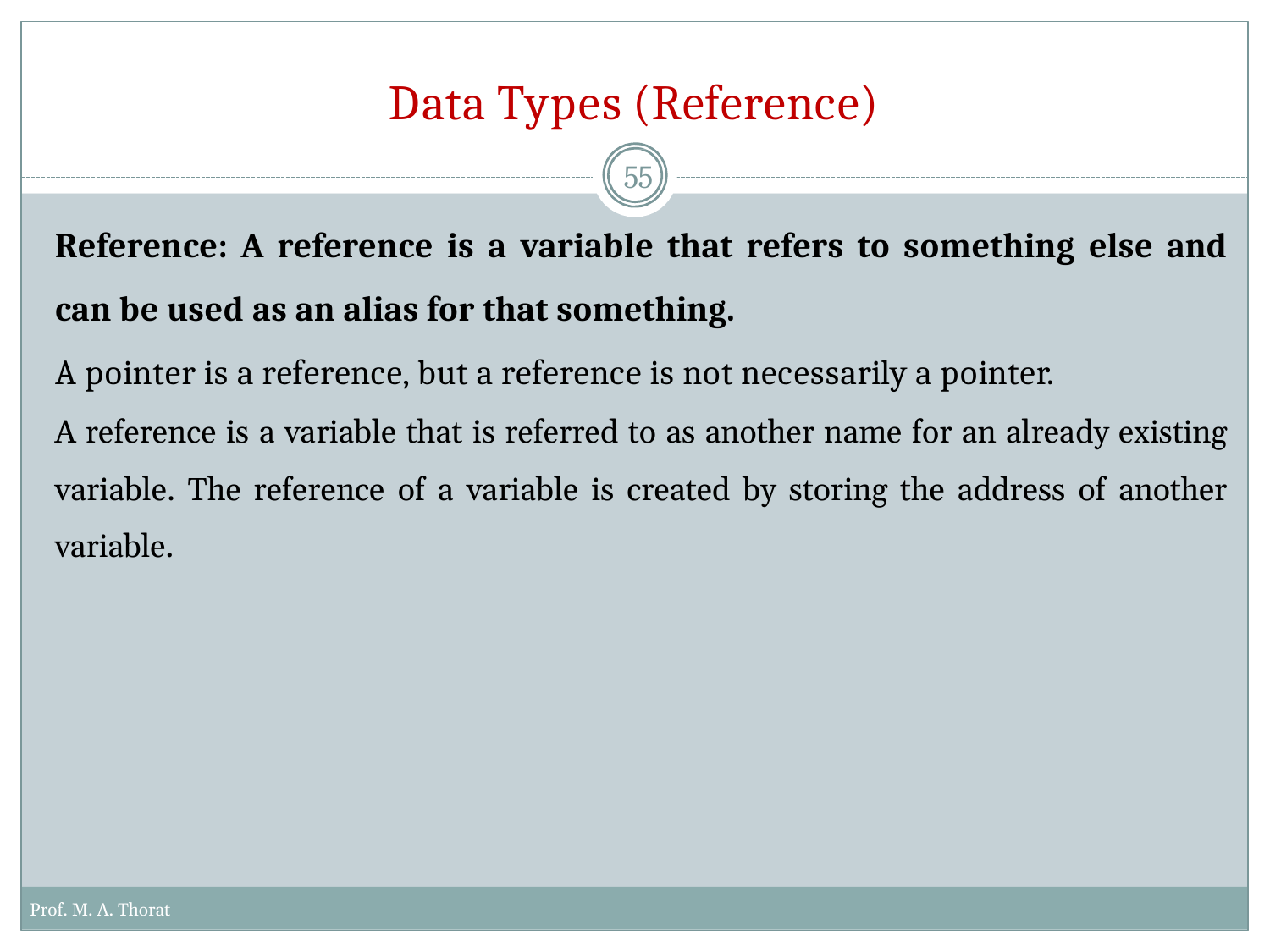

# Data Types (Reference)
55
Reference: A reference is a variable that refers to something else and can be used as an alias for that something.
A pointer is a reference, but a reference is not necessarily a pointer.
A reference is a variable that is referred to as another name for an already existing variable. The reference of a variable is created by storing the address of another variable.
Prof. M. A. Thorat